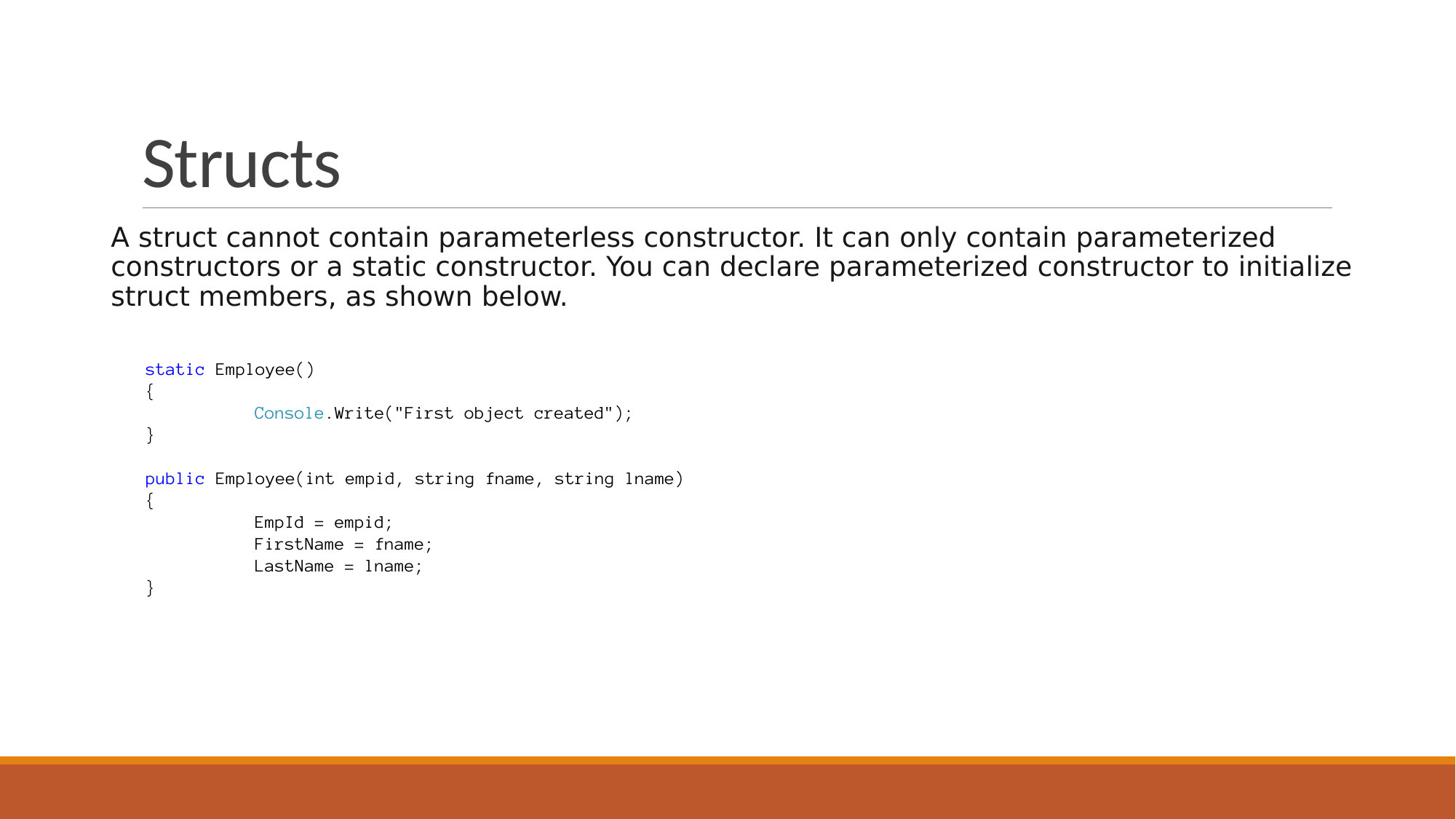

# Structs
A struct cannot contain parameterless constructor. It can only contain parameterized constructors or a static constructor. You can declare parameterized constructor to initialize struct members, as shown below.
static Employee()
{
	Console.Write("First object created");
}

public Employee(int empid, string fname, string lname)
{
	EmpId = empid;
	FirstName = fname;
	LastName = lname;
}